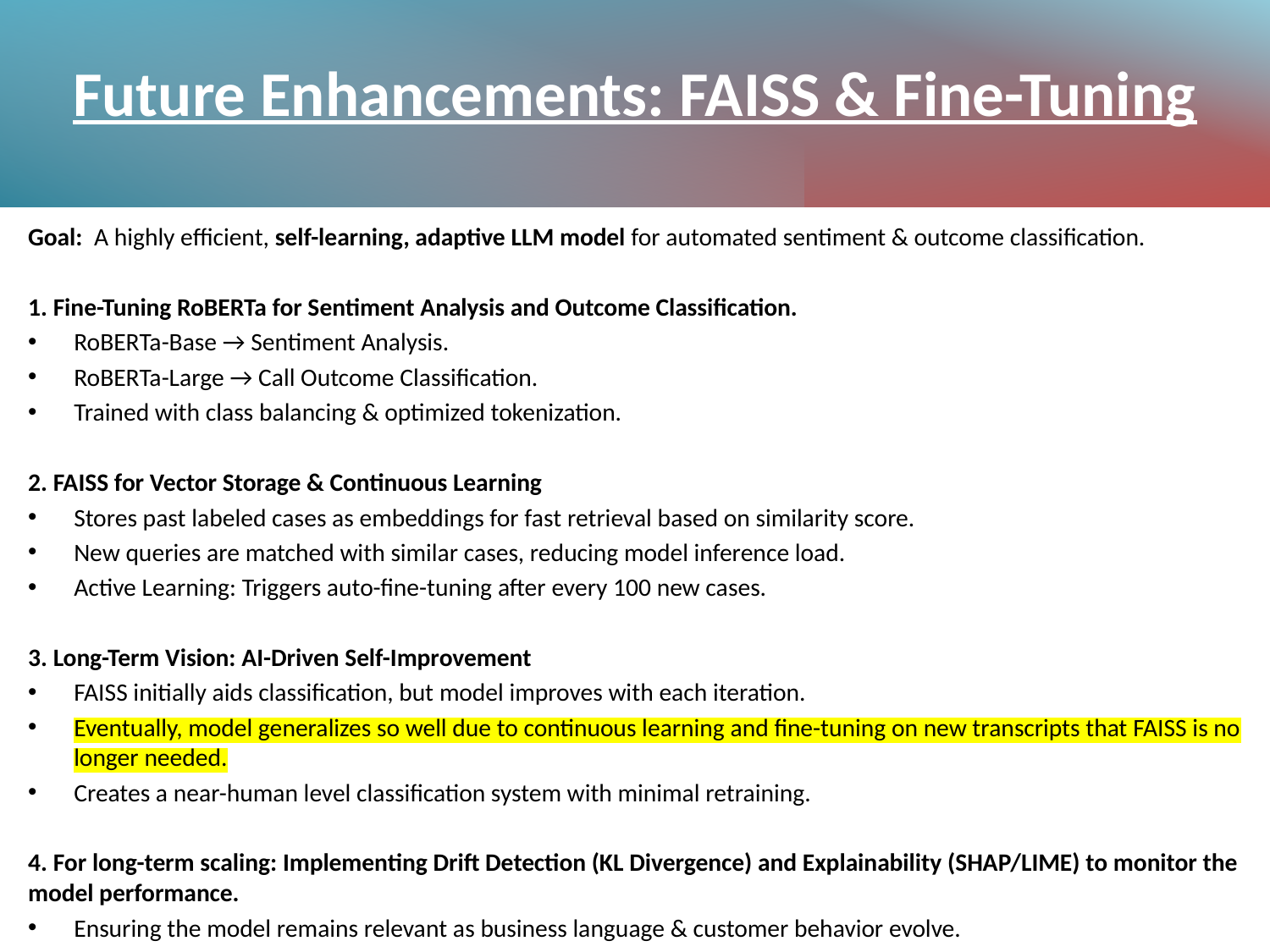

# Future Enhancements: FAISS & Fine-Tuning

Goal:  A highly efficient, self-learning, adaptive LLM model for automated sentiment & outcome classification.

1. Fine-Tuning RoBERTa for Sentiment Analysis and Outcome Classification.
RoBERTa-Base → Sentiment Analysis.
RoBERTa-Large → Call Outcome Classification.
Trained with class balancing & optimized tokenization.

2. FAISS for Vector Storage & Continuous Learning
Stores past labeled cases as embeddings for fast retrieval based on similarity score.
New queries are matched with similar cases, reducing model inference load.
Active Learning: Triggers auto-fine-tuning after every 100 new cases.

3. Long-Term Vision: AI-Driven Self-Improvement
FAISS initially aids classification, but model improves with each iteration.
Eventually, model generalizes so well due to continuous learning and fine-tuning on new transcripts that FAISS is no longer needed.
Creates a near-human level classification system with minimal retraining.

4. For long-term scaling: Implementing Drift Detection (KL Divergence) and Explainability (SHAP/LIME) to monitor the model performance.
Ensuring the model remains relevant as business language & customer behavior evolve.